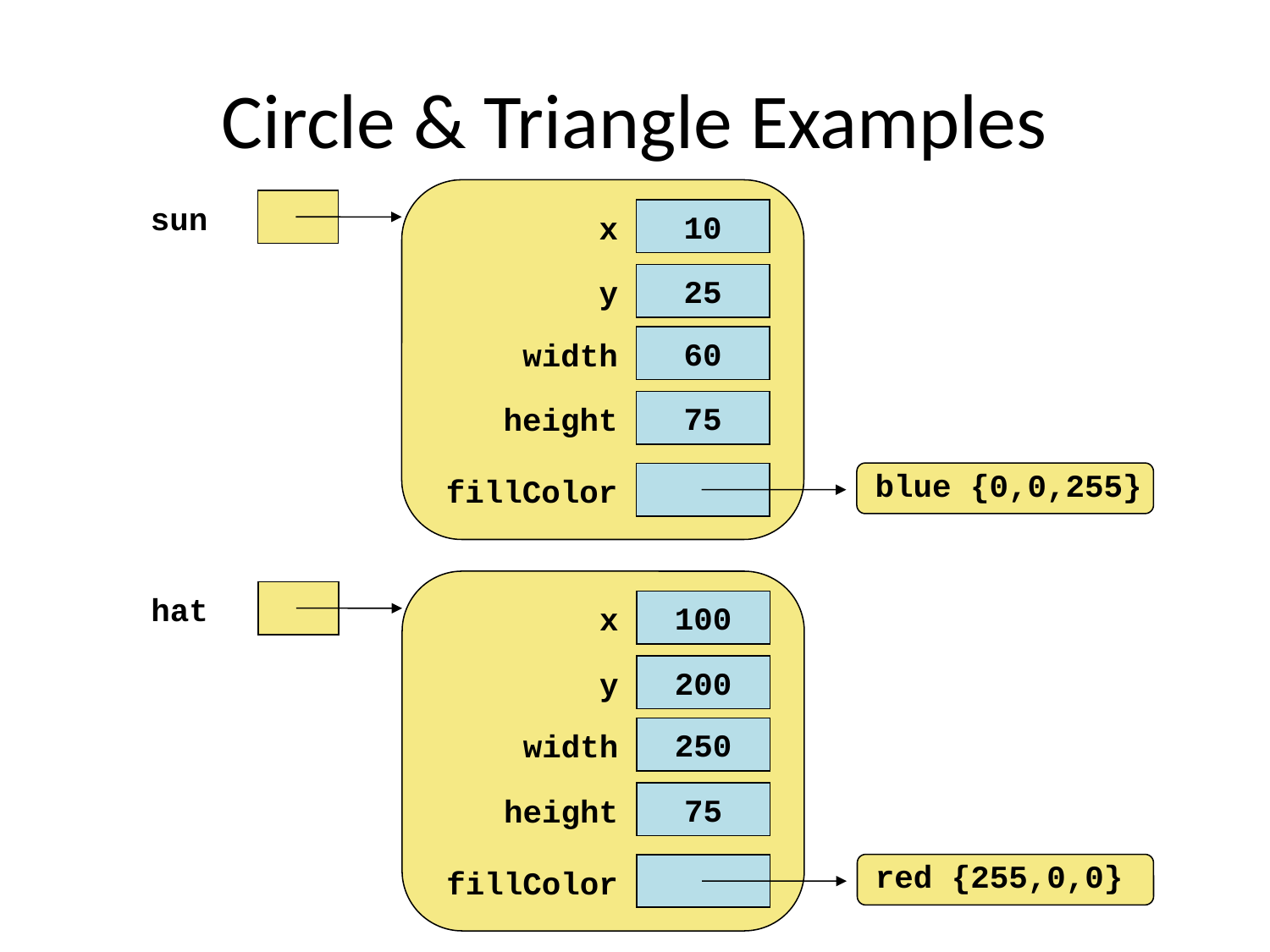

# Circle & Triangle Examples

sun
10
x

25
y
blue {0,0,255}

fillColor

60
width
75
height

hat
100
x

200
y
red {255,0,0}

fillColor

250
width
75
height